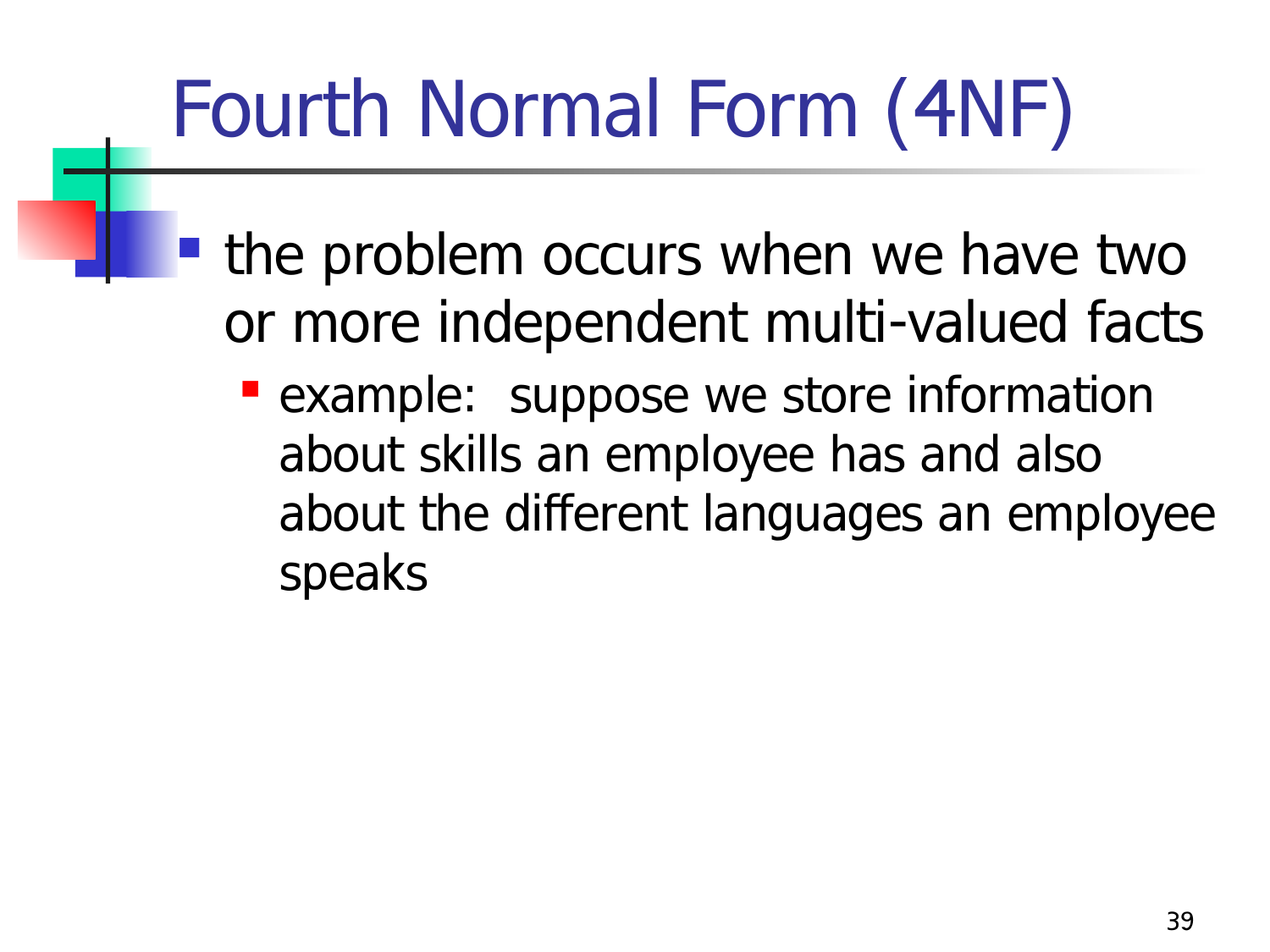

# Fourth Normal Form (4NF)
the problem occurs when we have two or more independent multi-valued facts
example:  suppose we store information about skills an employee has and also about the different languages an employee speaks

39